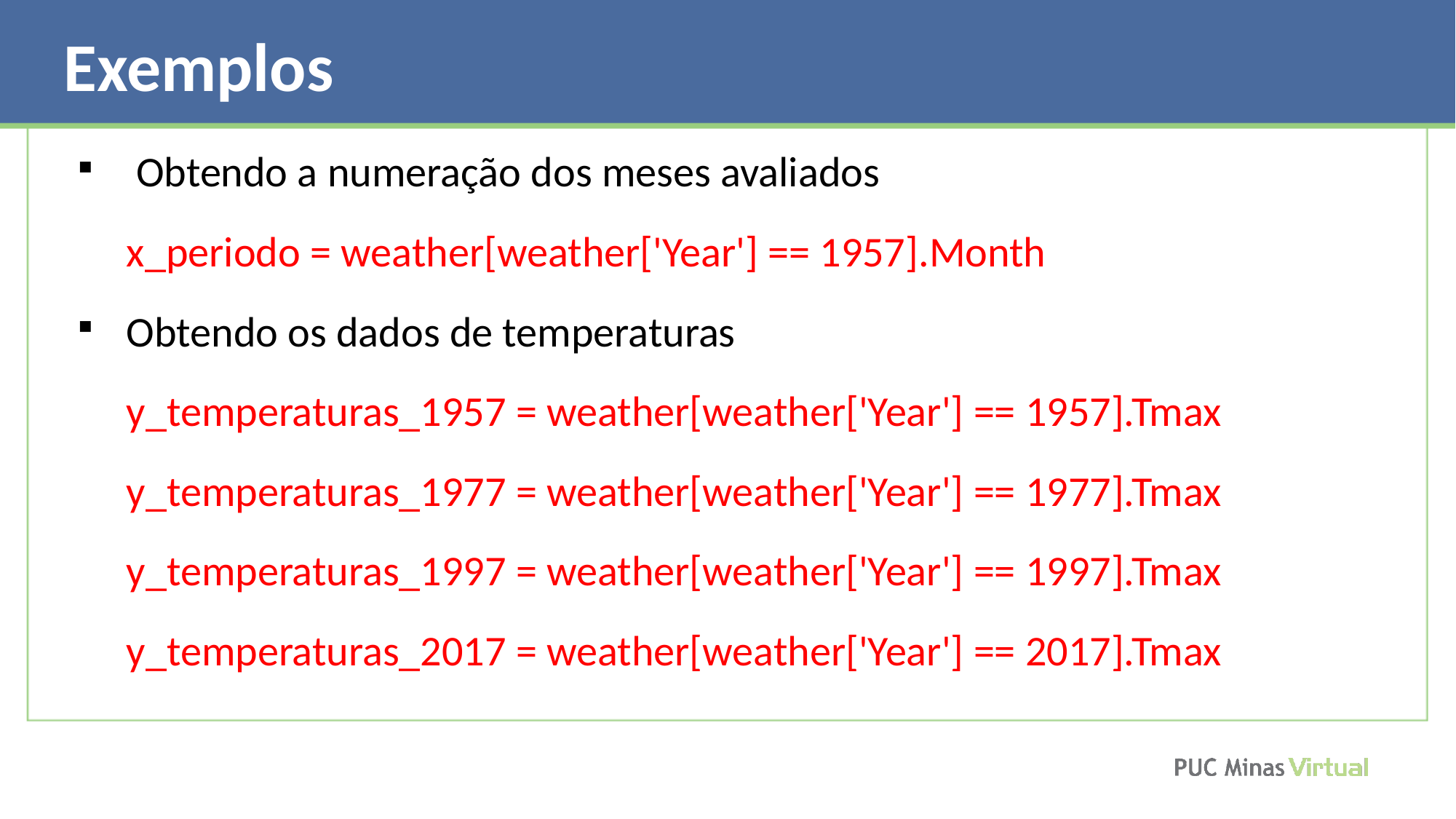

Exemplos
 Obtendo a numeração dos meses avaliados
x_periodo = weather[weather['Year'] == 1957].Month
Obtendo os dados de temperaturas
y_temperaturas_1957 = weather[weather['Year'] == 1957].Tmax
y_temperaturas_1977 = weather[weather['Year'] == 1977].Tmax
y_temperaturas_1997 = weather[weather['Year'] == 1997].Tmax
y_temperaturas_2017 = weather[weather['Year'] == 2017].Tmax